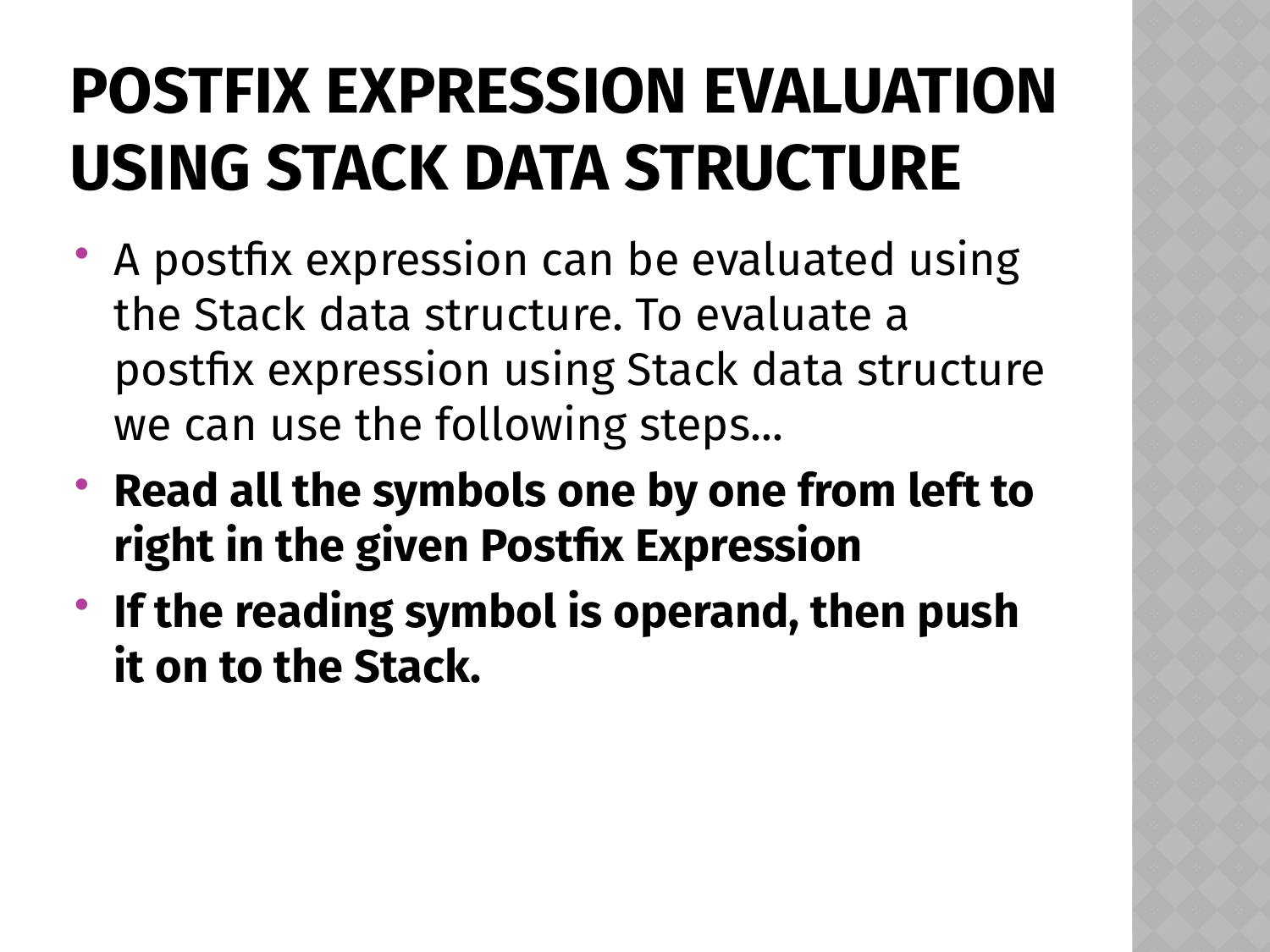

# Postfix Expression Evaluation using Stack Data Structure
A postfix expression can be evaluated using the Stack data structure. To evaluate a postfix expression using Stack data structure we can use the following steps...
Read all the symbols one by one from left to right in the given Postfix Expression
If the reading symbol is operand, then push it on to the Stack.